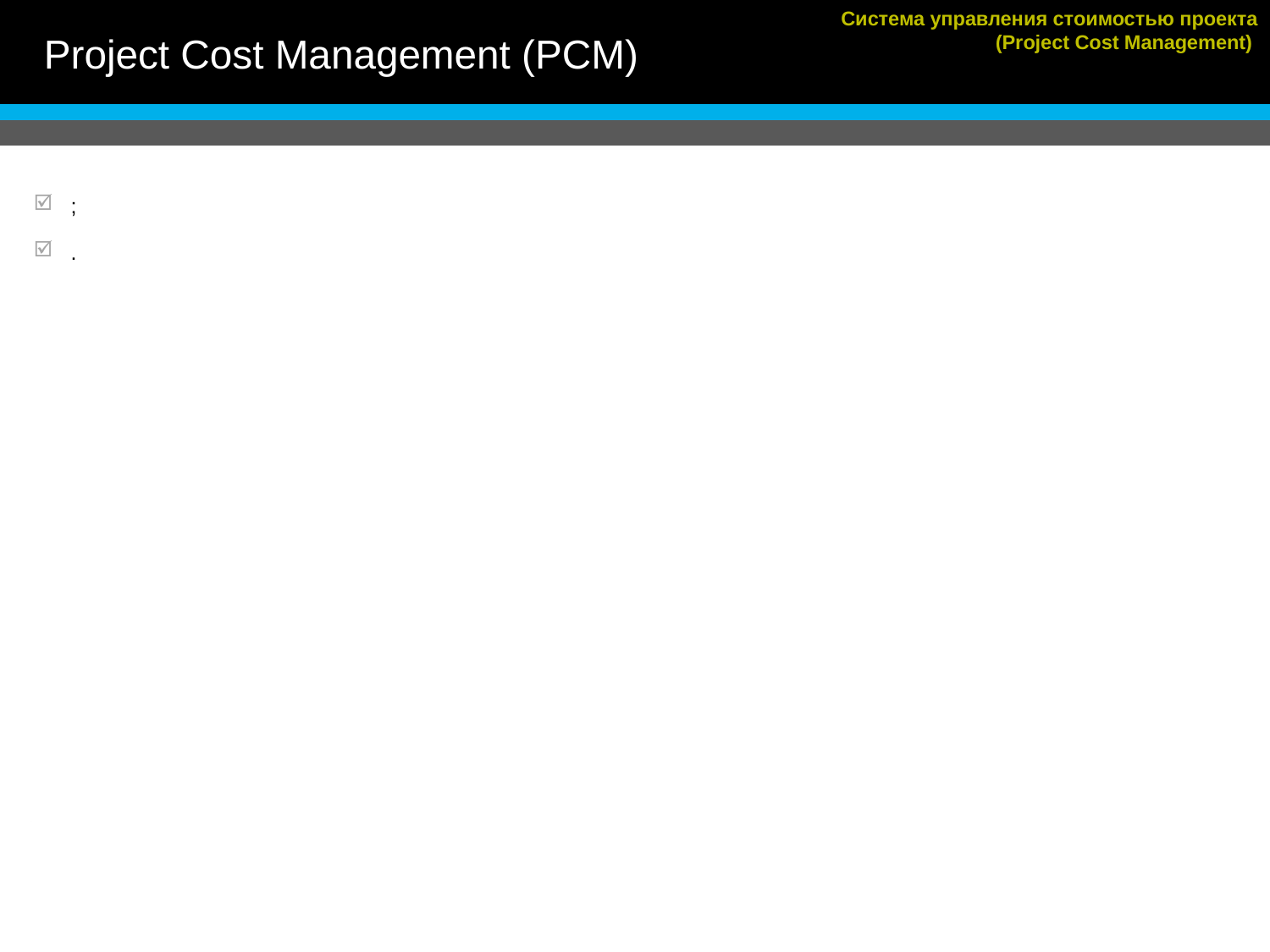

Project Cost Management (PCM)
Система управления стоимостью проекта
(Project Cost Management)
  ;
  .